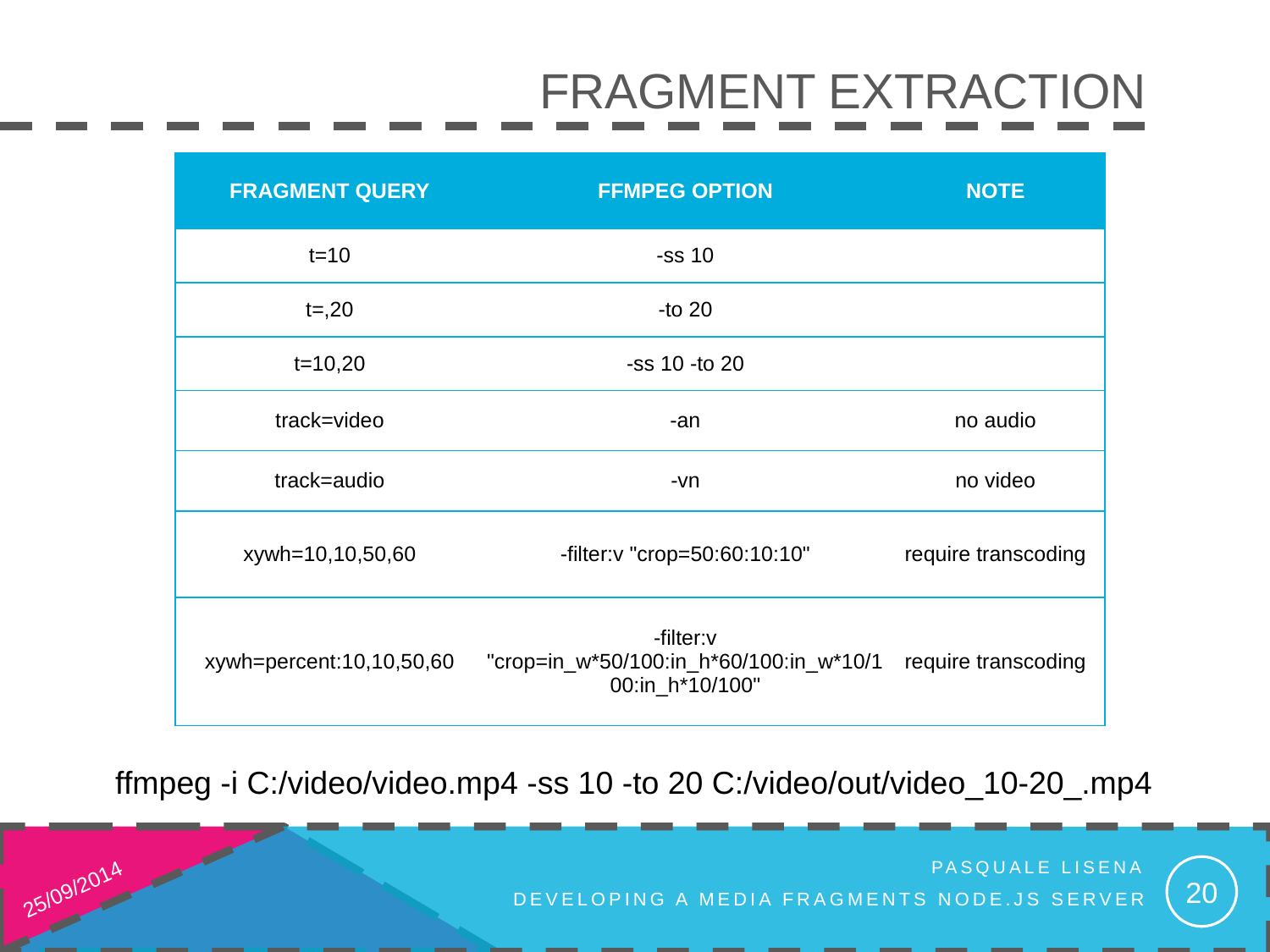

# FRAGMENT EXTRACTION
| FRAGMENT QUERY | FFMPEG OPTION | NOTE |
| --- | --- | --- |
| t=10 | -ss 10 |  |
| t=,20 | -to 20 |  |
| t=10,20 | -ss 10 -to 20 |  |
| track=video | -an | no audio |
| track=audio | -vn | no video |
| xywh=10,10,50,60 | -filter:v "crop=50:60:10:10" | require transcoding |
| xywh=percent:10,10,50,60 | -filter:v "crop=in\_w\*50/100:in\_h\*60/100:in\_w\*10/100:in\_h\*10/100" | require transcoding |
ffmpeg -i C:/video/video.mp4 -ss 10 -to 20 C:/video/out/video_10-20_.mp4
20
25/09/2014